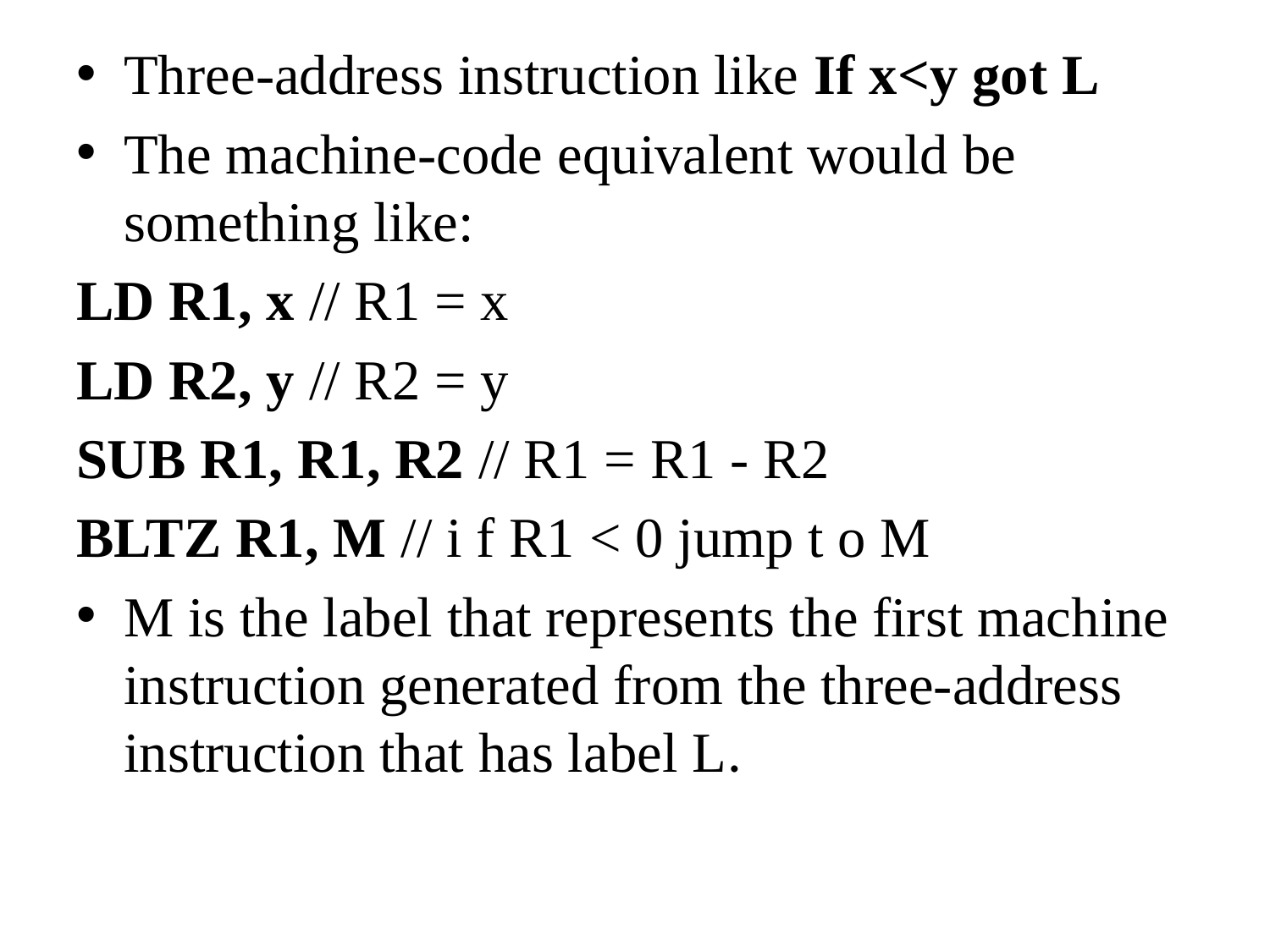

Three-address instruction like If x<y got L
The machine-code equivalent would be something like:
LD R1, x // R1 = x
LD R2, y // R2 = y
SUB R1, R1, R2 // R1 = R1 - R2
BLTZ R1, M // i f R1 < 0 jump t o M
M is the label that represents the first machine instruction generated from the three-address instruction that has label L.